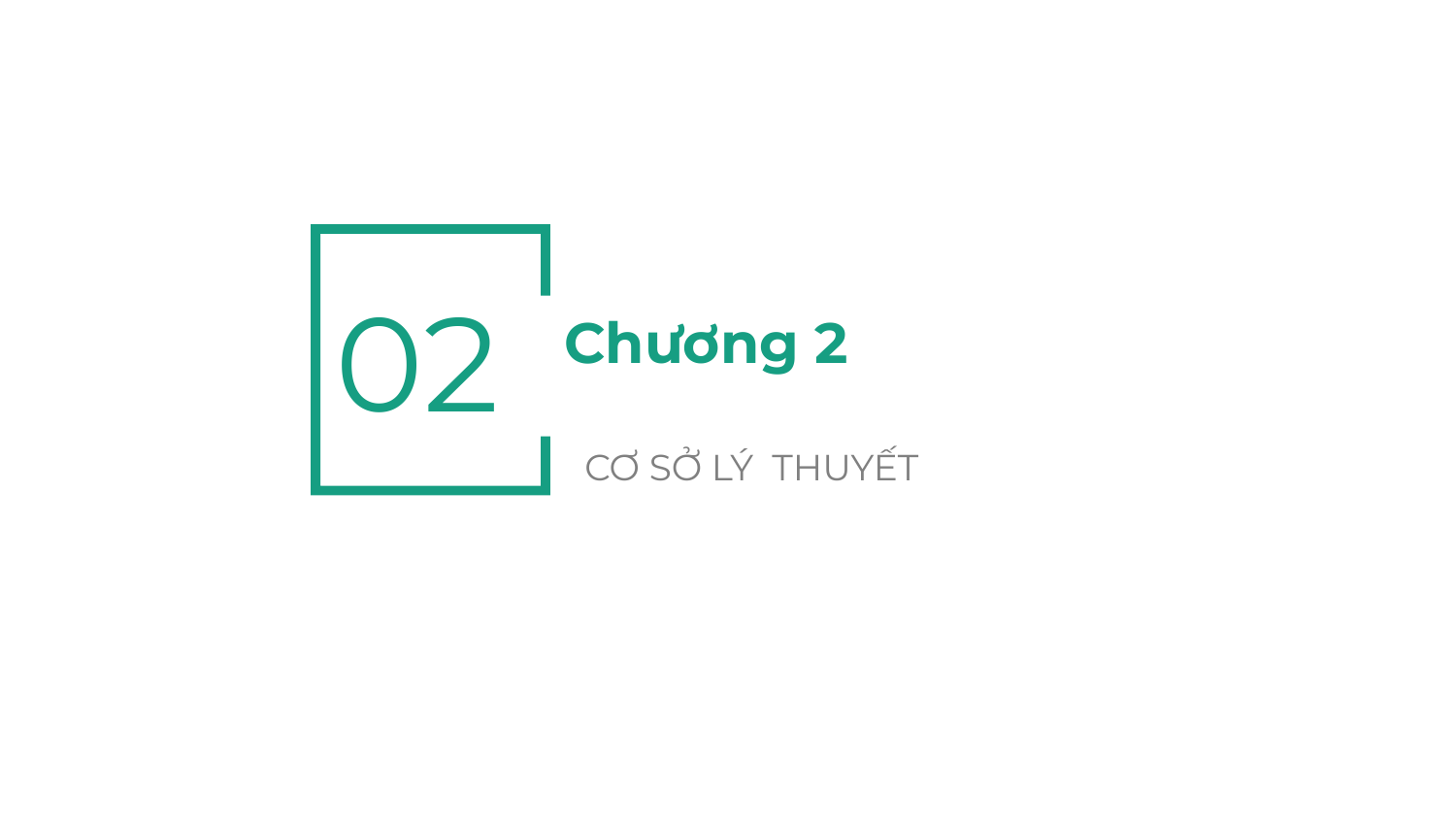

02
Chương 2
CƠ SỞ LÝ  THUYẾT